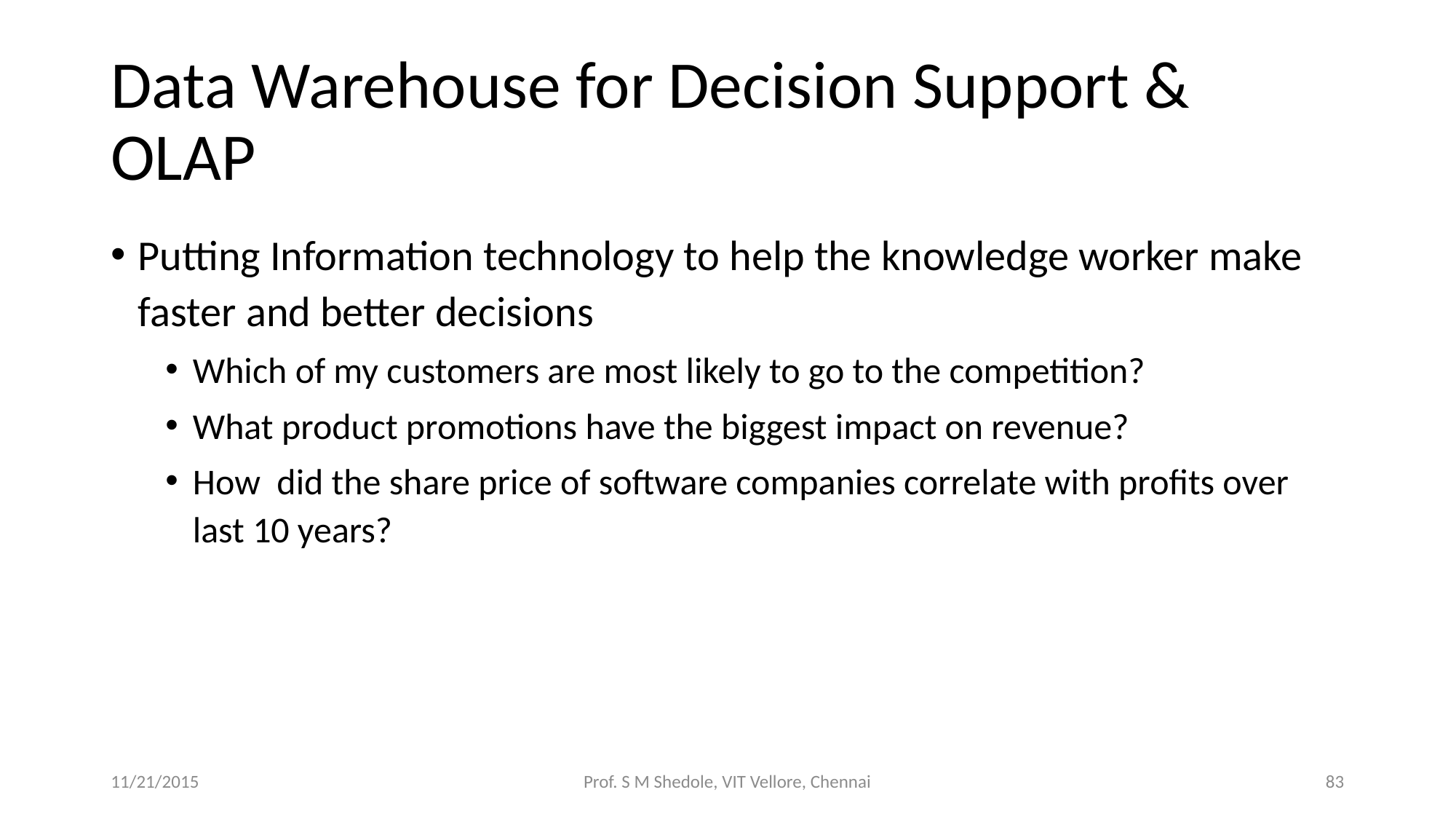

# Data Warehouse for Decision Support & OLAP
Putting Information technology to help the knowledge worker make faster and better decisions
Which of my customers are most likely to go to the competition?
What product promotions have the biggest impact on revenue?
How  did the share price of software companies correlate with profits over last 10 years?

11/21/2015
Prof. S M Shedole, VIT Vellore, Chennai
83